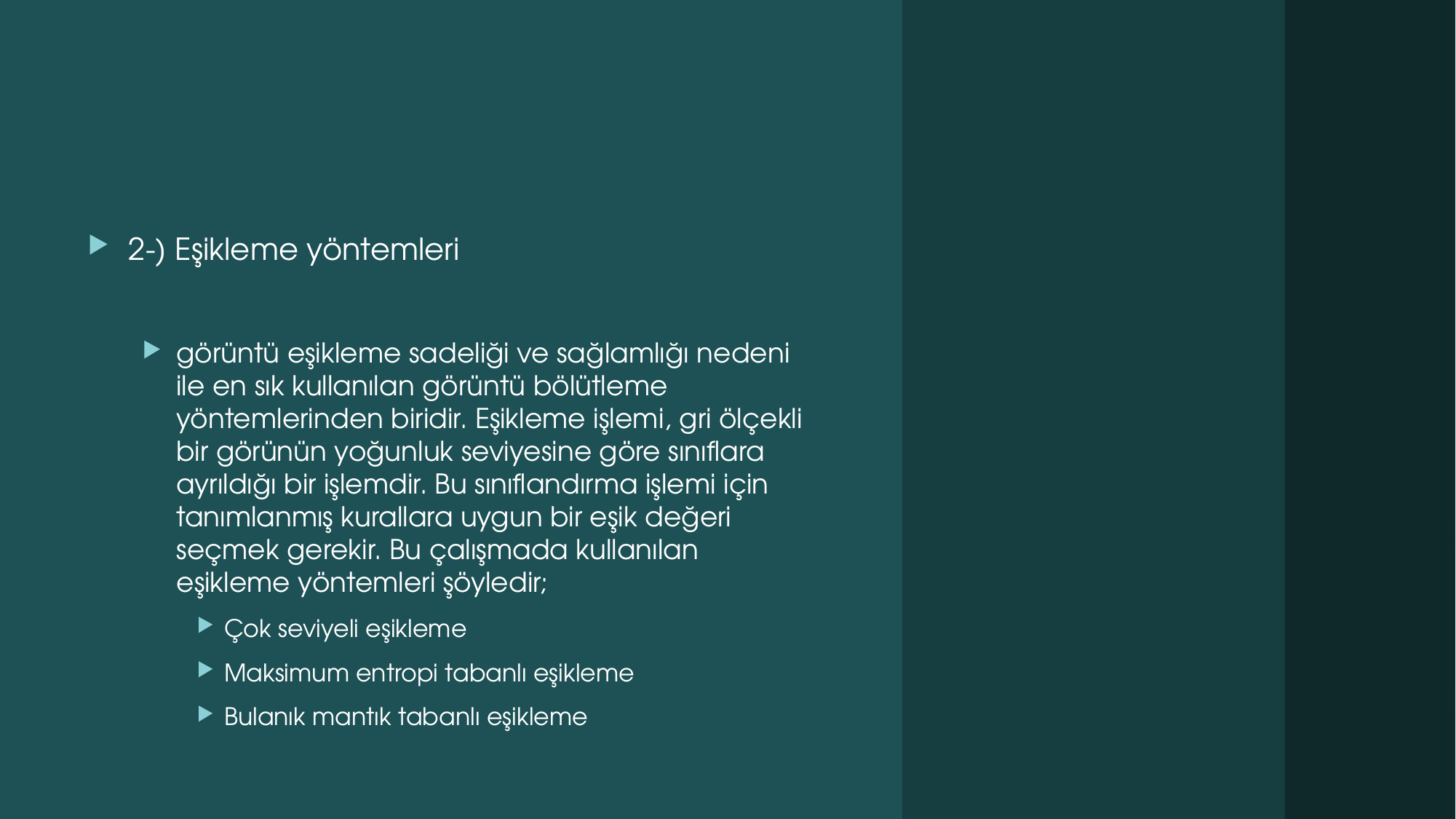

2-) Eşikleme yöntemleri

görüntü eşikleme sadeliği ve sağlamlığı nedeni ile en sık kullanılan görüntü bölütleme yöntemlerinden biridir. Eşikleme işlemi, gri ölçekli bir görünün yoğunluk seviyesine göre sınıflara ayrıldığı bir işlemdir. Bu sınıflandırma işlemi için tanımlanmış kurallara uygun bir eşik değeri seçmek gerekir. Bu çalışmada kullanılan eşikleme yöntemleri şöyledir;
Çok seviyeli eşikleme
Maksimum entropi tabanlı eşikleme
Bulanık mantık tabanlı eşikleme